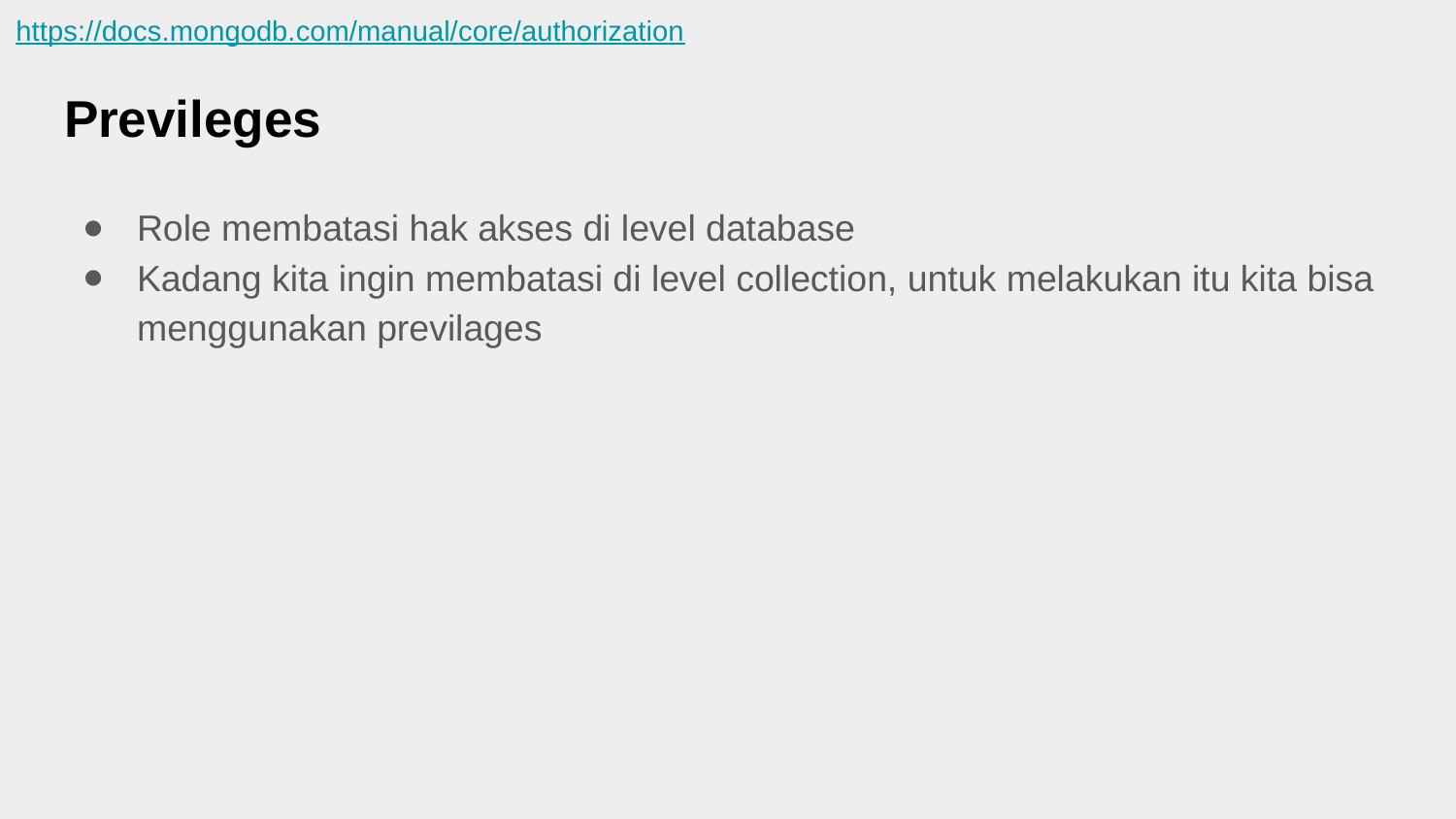

https://docs.mongodb.com/manual/core/authorization
# Previleges
Role membatasi hak akses di level database
Kadang kita ingin membatasi di level collection, untuk melakukan itu kita bisa menggunakan previlages